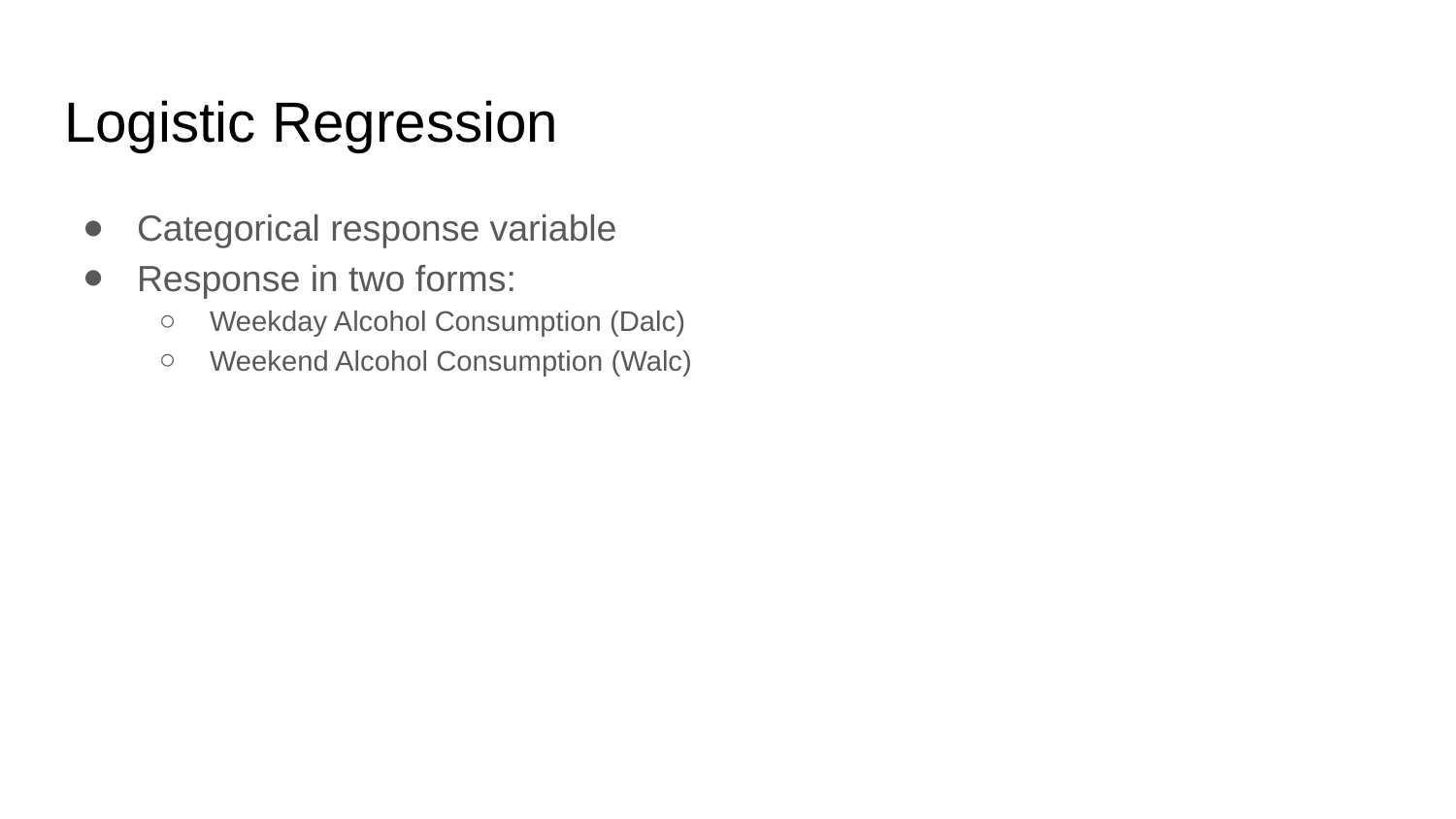

# Logistic Regression
Categorical response variable
Response in two forms:
Weekday Alcohol Consumption (Dalc)
Weekend Alcohol Consumption (Walc)